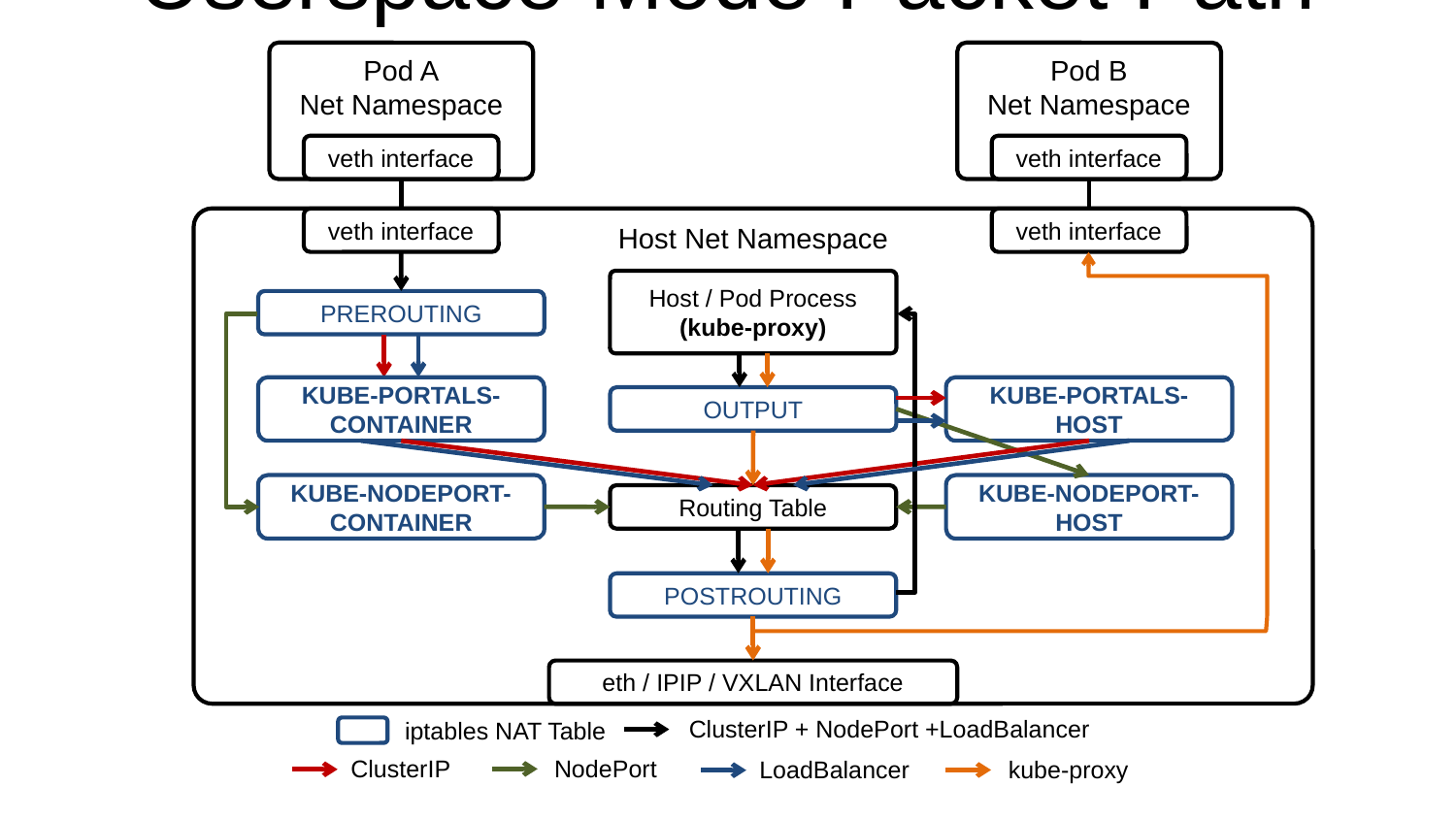

# Userspace Mode Packet Path
Pod A
Net Namespace
Pod B
Net Namespace
veth interface
veth interface
Host Net Namespace
veth interface
veth interface

Host / Pod Process
(kube-proxy)
PREROUTING

KUBE-PORTALS-CONTAINER
KUBE-PORTALS-HOST
OUTPUT
KUBE-NODEPORT-CONTAINER
KUBE-NODEPORT-HOST
Routing Table
POSTROUTING
eth / IPIP / VXLAN Interface
ClusterIP + NodePort +LoadBalancer
iptables NAT Table

NodePort
ClusterIP
kube-proxy
LoadBalancer